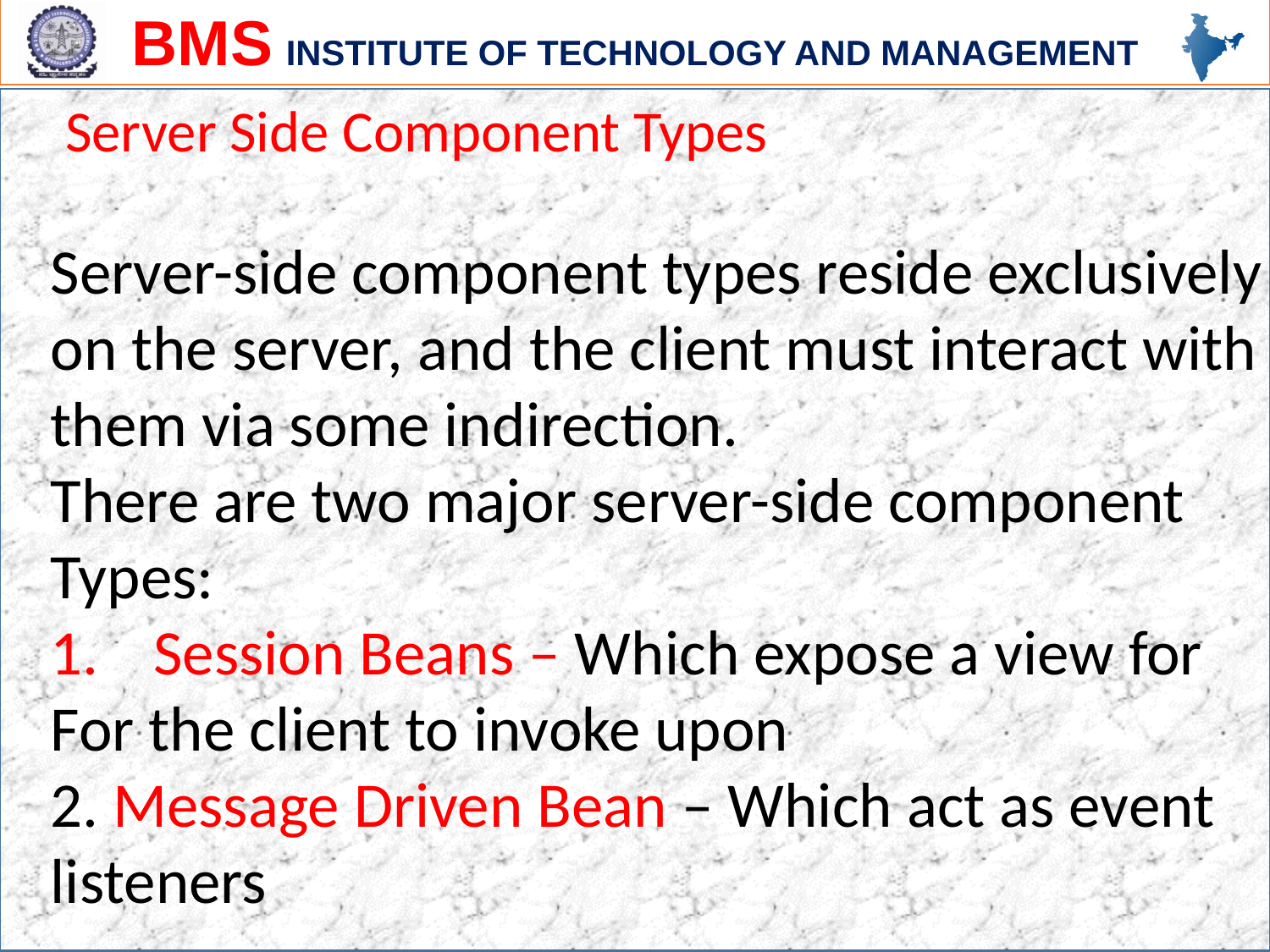

# Server Side Component Types
Server-side component types reside exclusively
on the server, and the client must interact with
them via some indirection.
There are two major server-side component
Types:
Session Beans – Which expose a view for
For the client to invoke upon
2. Message Driven Bean – Which act as event
listeners